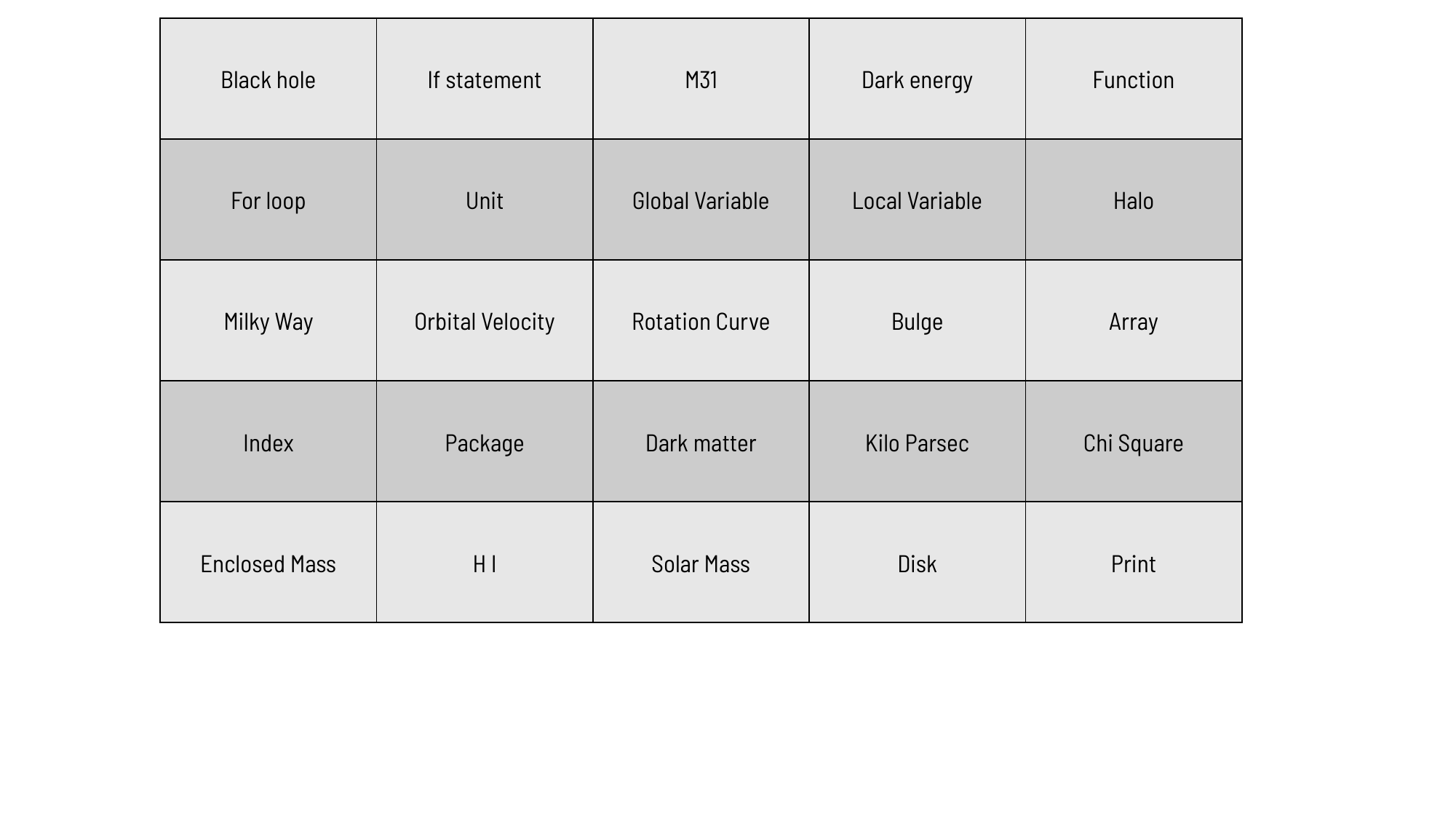

| Black hole | If statement | M31 | Dark energy | Function |
| --- | --- | --- | --- | --- |
| For loop | Unit | Global Variable | Local Variable | Halo |
| Milky Way | Orbital Velocity | Rotation Curve | Bulge | Array |
| Index | Package | Dark matter | Kilo Parsec | Chi Square |
| Enclosed Mass | H I | Solar Mass | Disk | Print |